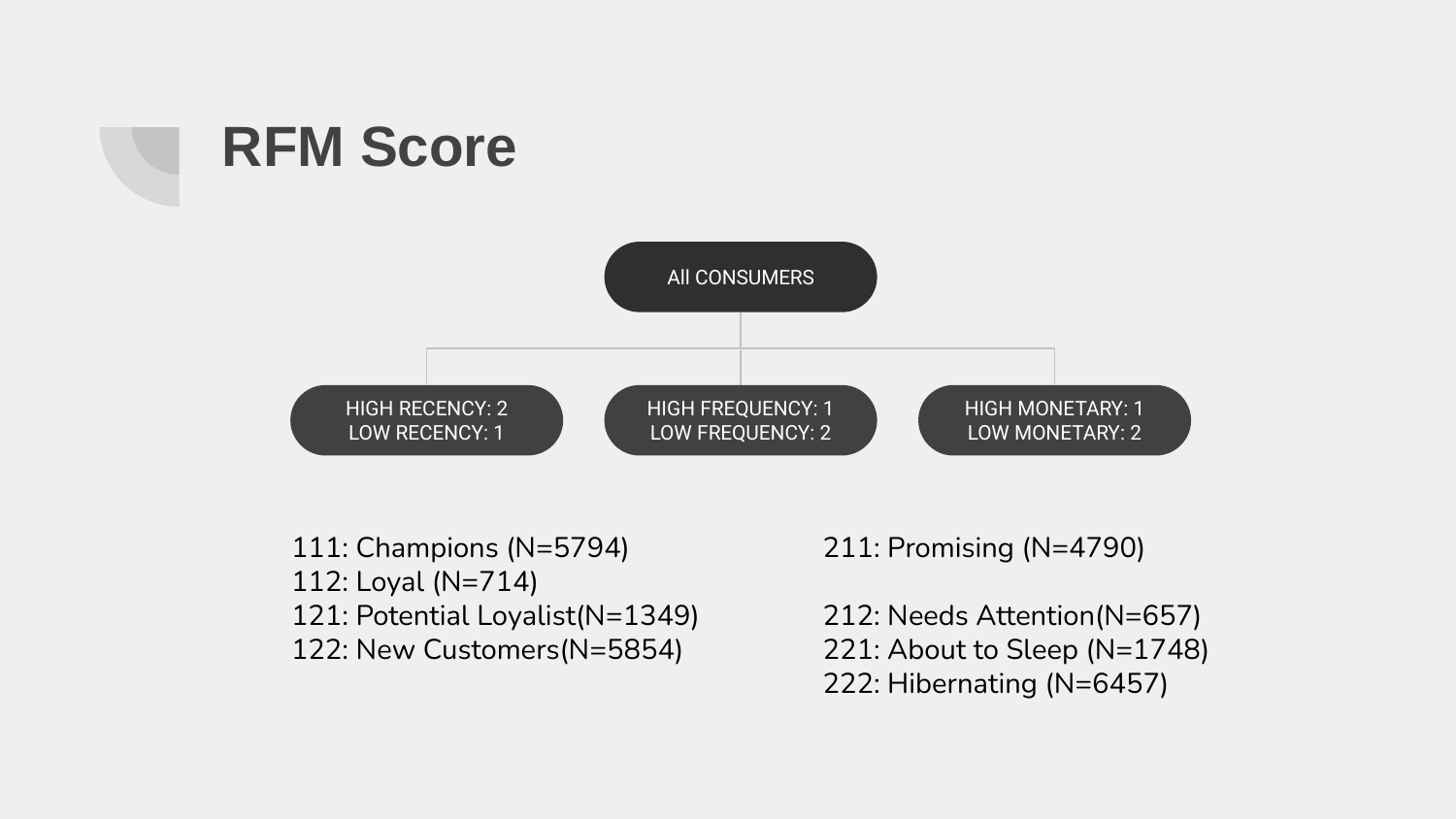

# RFM Score
All CONSUMERS

HIGH RECENCY: 2
LOW RECENCY: 1

HIGH FREQUENCY: 1
LOW FREQUENCY: 2
HIGH MONETARY: 1
LOW MONETARY: 2
211: Promising (N=4790)
212: Needs Attention(N=657)
221: About to Sleep (N=1748)
222: Hibernating (N=6457)
111: Champions (N=5794)
112: Loyal (N=714)
121: Potential Loyalist(N=1349)
122: New Customers(N=5854)